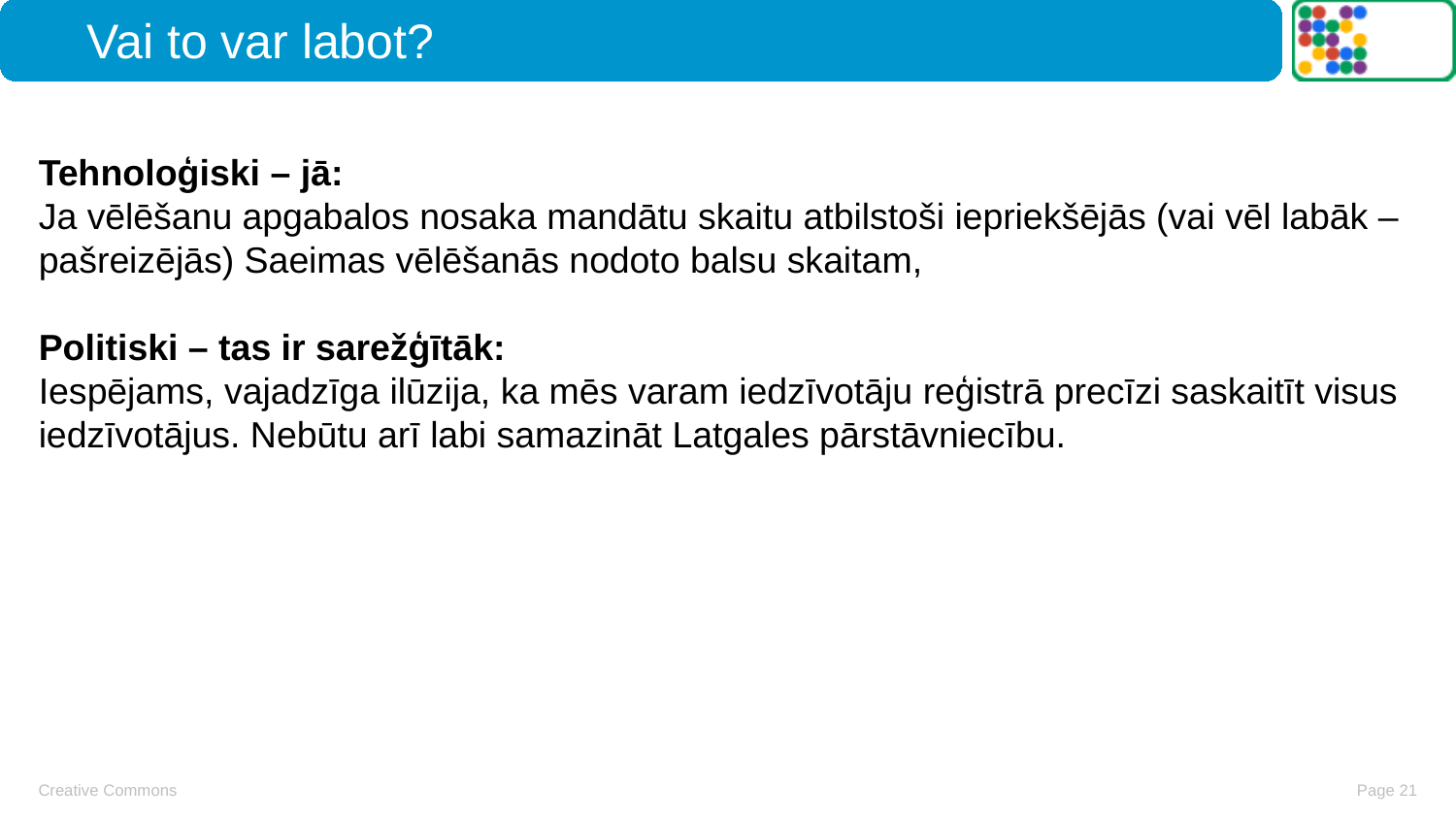

# Vai to var labot?
Tehnoloģiski – jā:
Ja vēlēšanu apgabalos nosaka mandātu skaitu atbilstoši iepriekšējās (vai vēl labāk – pašreizējās) Saeimas vēlēšanās nodoto balsu skaitam,

Politiski – tas ir sarežģītāk:
Iespējams, vajadzīga ilūzija, ka mēs varam iedzīvotāju reģistrā precīzi saskaitīt visus iedzīvotājus. Nebūtu arī labi samazināt Latgales pārstāvniecību.